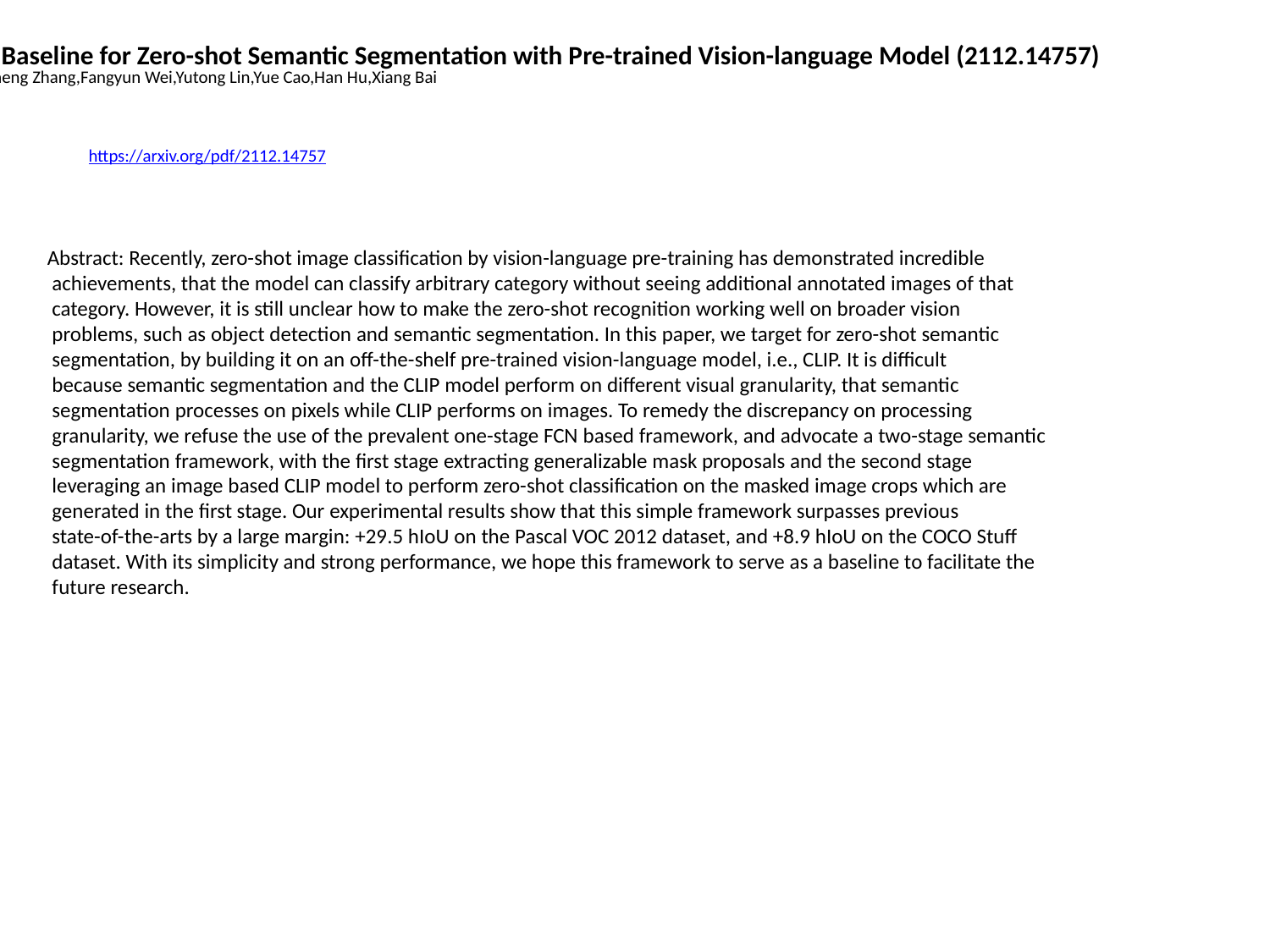

A Simple Baseline for Zero-shot Semantic Segmentation with Pre-trained Vision-language Model (2112.14757)
Mengde Xu,Zheng Zhang,Fangyun Wei,Yutong Lin,Yue Cao,Han Hu,Xiang Bai

https://arxiv.org/pdf/2112.14757

Abstract: Recently, zero-shot image classification by vision-language pre-training has demonstrated incredible
 achievements, that the model can classify arbitrary category without seeing additional annotated images of that
 category. However, it is still unclear how to make the zero-shot recognition working well on broader vision
 problems, such as object detection and semantic segmentation. In this paper, we target for zero-shot semantic
 segmentation, by building it on an off-the-shelf pre-trained vision-language model, i.e., CLIP. It is difficult
 because semantic segmentation and the CLIP model perform on different visual granularity, that semantic
 segmentation processes on pixels while CLIP performs on images. To remedy the discrepancy on processing
 granularity, we refuse the use of the prevalent one-stage FCN based framework, and advocate a two-stage semantic
 segmentation framework, with the first stage extracting generalizable mask proposals and the second stage
 leveraging an image based CLIP model to perform zero-shot classification on the masked image crops which are
 generated in the first stage. Our experimental results show that this simple framework surpasses previous
 state-of-the-arts by a large margin: +29.5 hIoU on the Pascal VOC 2012 dataset, and +8.9 hIoU on the COCO Stuff
 dataset. With its simplicity and strong performance, we hope this framework to serve as a baseline to facilitate the
 future research.